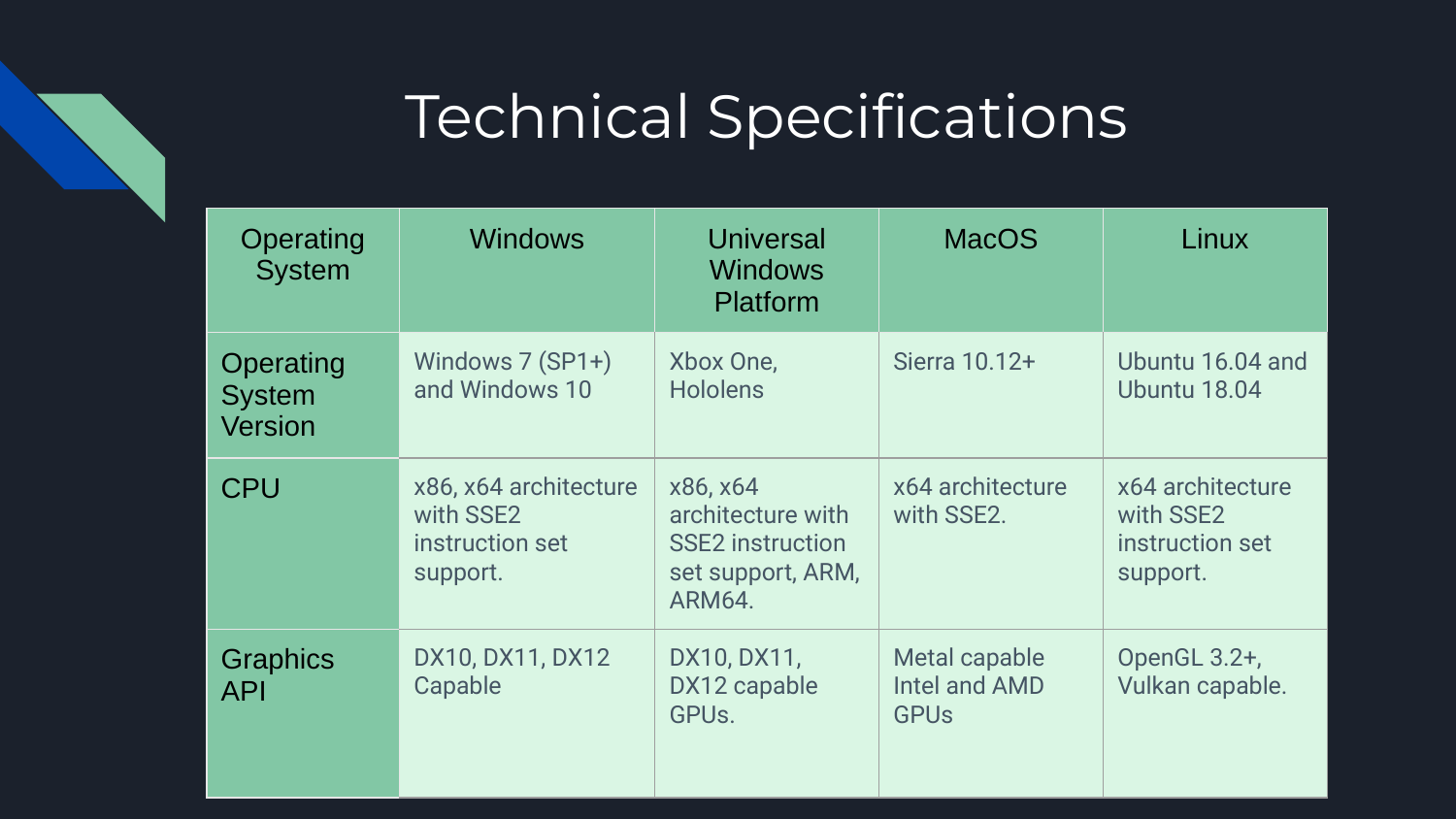

# Technical Specifications
| Operating System | Windows | Universal Windows Platform | MacOS | Linux |
| --- | --- | --- | --- | --- |
| Operating System Version | Windows 7 (SP1+) and Windows 10 | Xbox One, Hololens | Sierra 10.12+ | Ubuntu 16.04 and Ubuntu 18.04 |
| CPU | x86, x64 architecture with SSE2 instruction set support. | x86, x64 architecture with SSE2 instruction set support, ARM, ARM64. | x64 architecture with SSE2. | x64 architecture with SSE2 instruction set support. |
| Graphics API | DX10, DX11, DX12 Capable | DX10, DX11, DX12 capable GPUs. | Metal capable Intel and AMD GPUs | OpenGL 3.2+, Vulkan capable. |